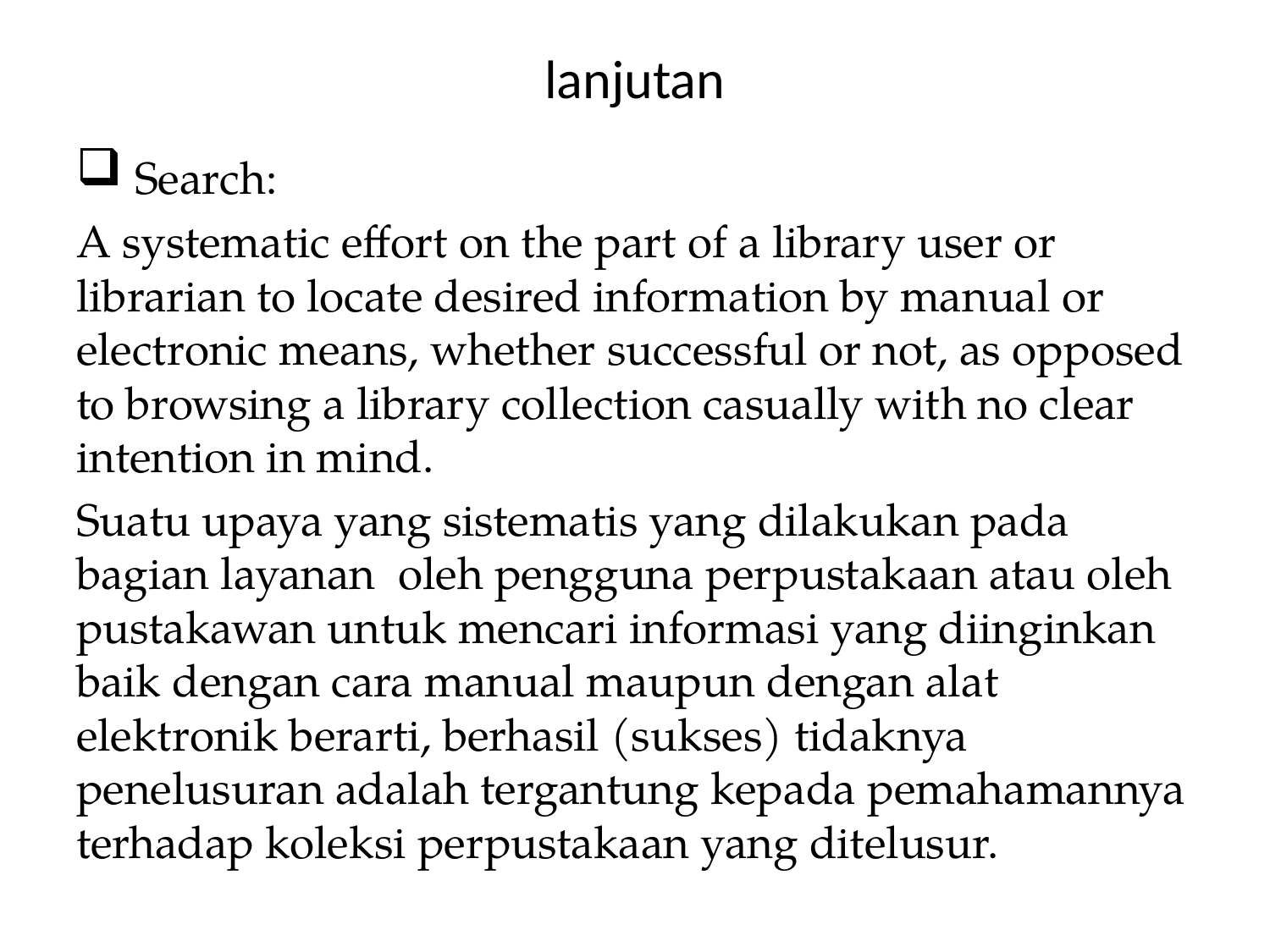

# lanjutan
 Search:
A systematic effort on the part of a library user or librarian to locate desired information by manual or electronic means, whether successful or not, as opposed to browsing a library collection casually with no clear intention in mind.
Suatu upaya yang sistematis yang dilakukan pada bagian layanan  oleh pengguna perpustakaan atau oleh pustakawan untuk mencari informasi yang diinginkan baik dengan cara manual maupun dengan alat elektronik berarti, berhasil (sukses) tidaknya penelusuran adalah tergantung kepada pemahamannya terhadap koleksi perpustakaan yang ditelusur.